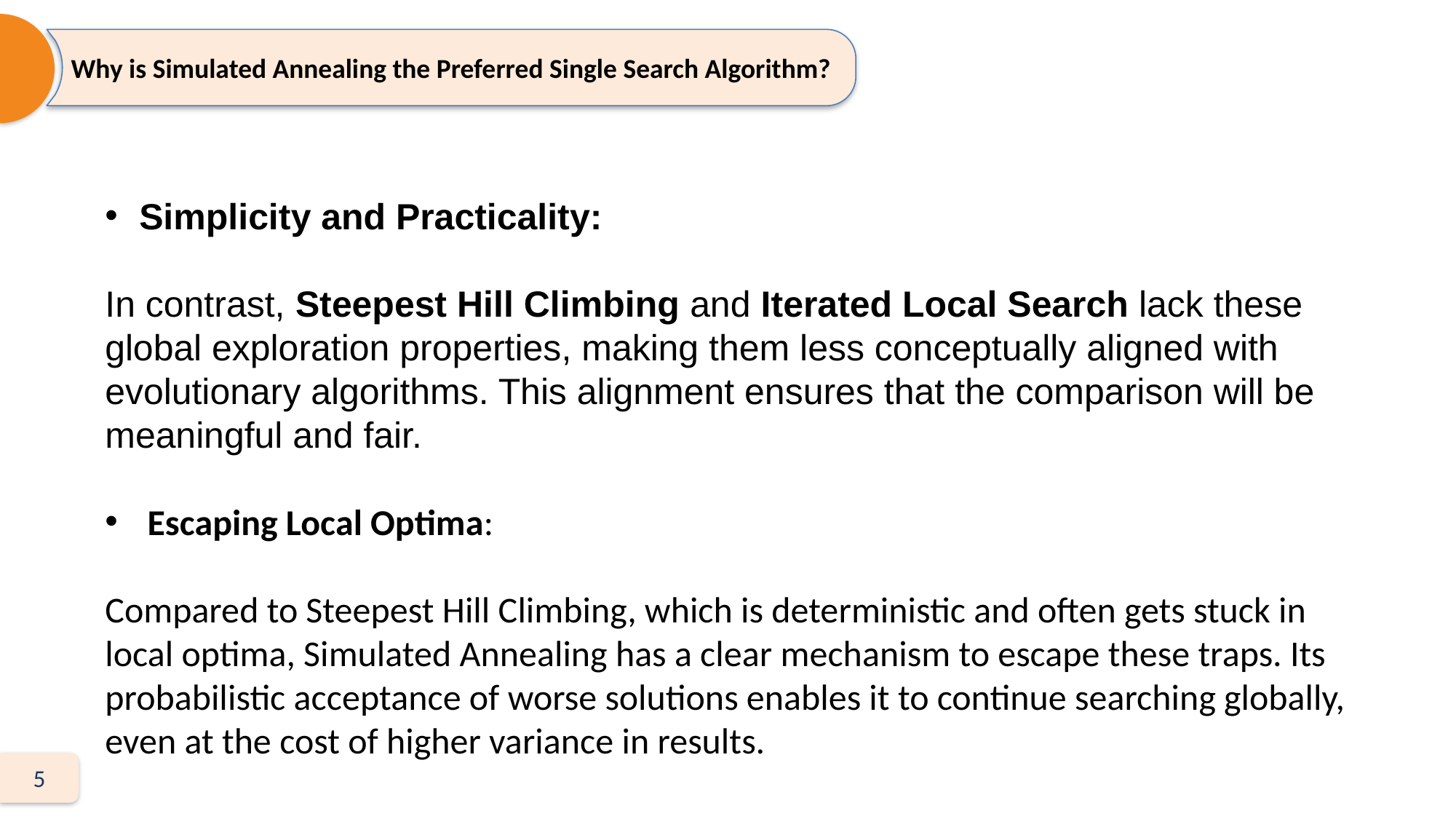

Why is Simulated Annealing the Preferred Single Search Algorithm?
Simplicity and Practicality:

In contrast, Steepest Hill Climbing and Iterated Local Search lack these global exploration properties, making them less conceptually aligned with evolutionary algorithms. This alignment ensures that the comparison will be meaningful and fair.

 Escaping Local Optima:

Compared to Steepest Hill Climbing, which is deterministic and often gets stuck in local optima, Simulated Annealing has a clear mechanism to escape these traps. Its probabilistic acceptance of worse solutions enables it to continue searching globally, even at the cost of higher variance in results.